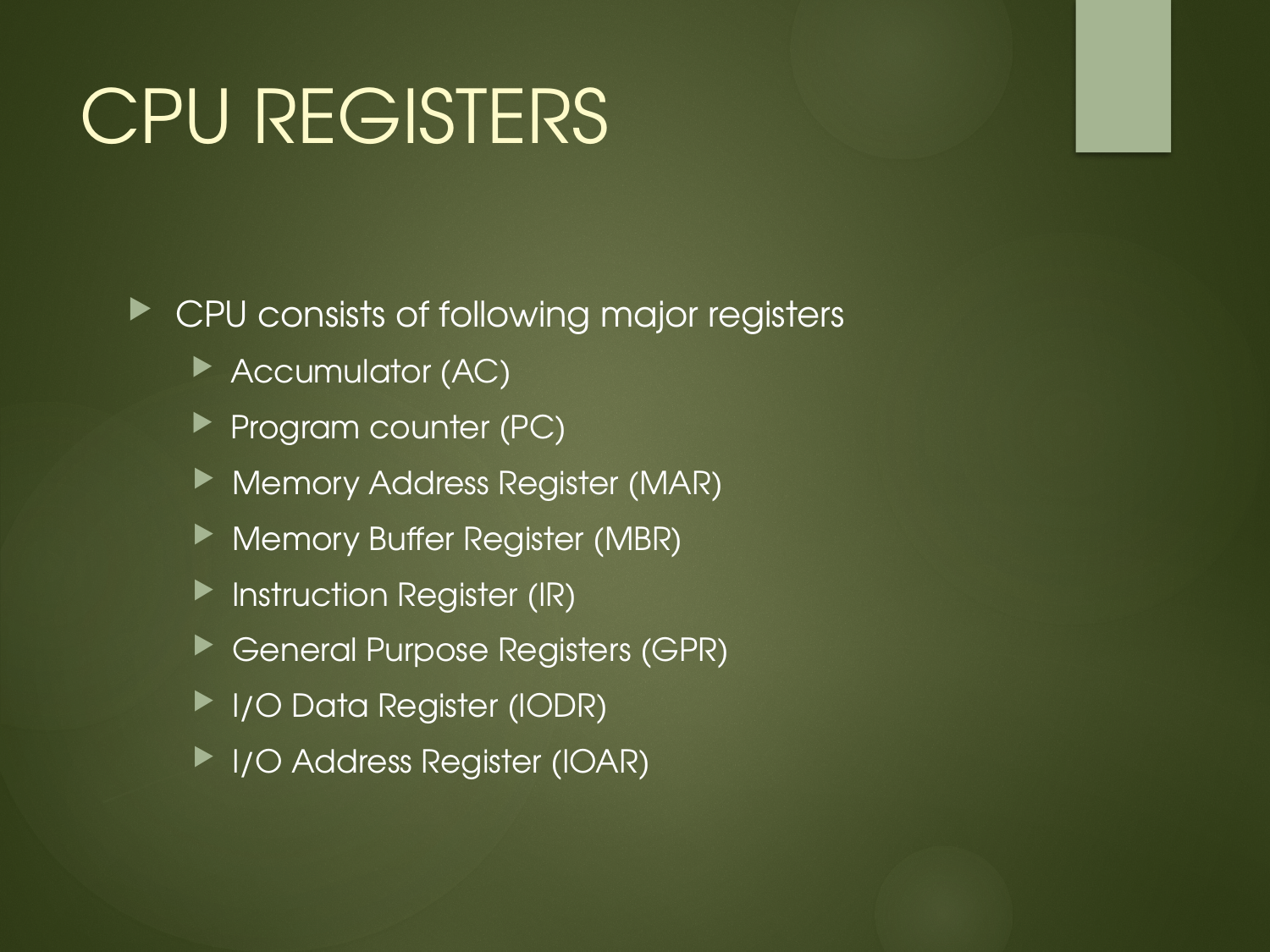

# CPU REGISTERS
CPU consists of following major registers
Accumulator (AC)
Program counter (PC)
Memory Address Register (MAR)
Memory Buffer Register (MBR)
Instruction Register (IR)
General Purpose Registers (GPR)
I/O Data Register (IODR)
I/O Address Register (IOAR)